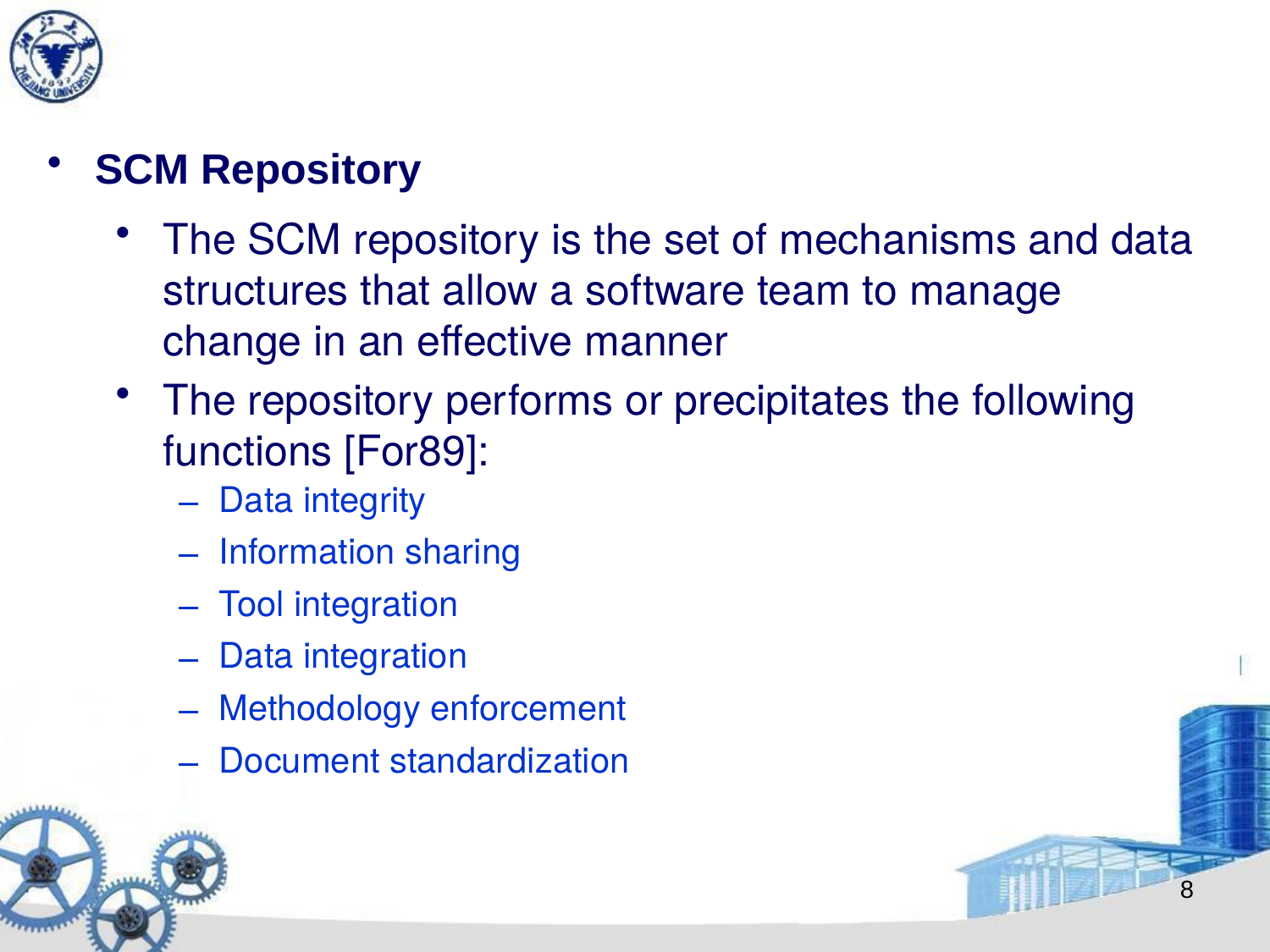

SCM Repository
The SCM repository is the set of mechanisms and data structures that allow a software team to manage change in an effective manner
The repository performs or precipitates the following functions [For89]:
Data integrity
Information sharing
Tool integration
Data integration
Methodology enforcement
Document standardization
8